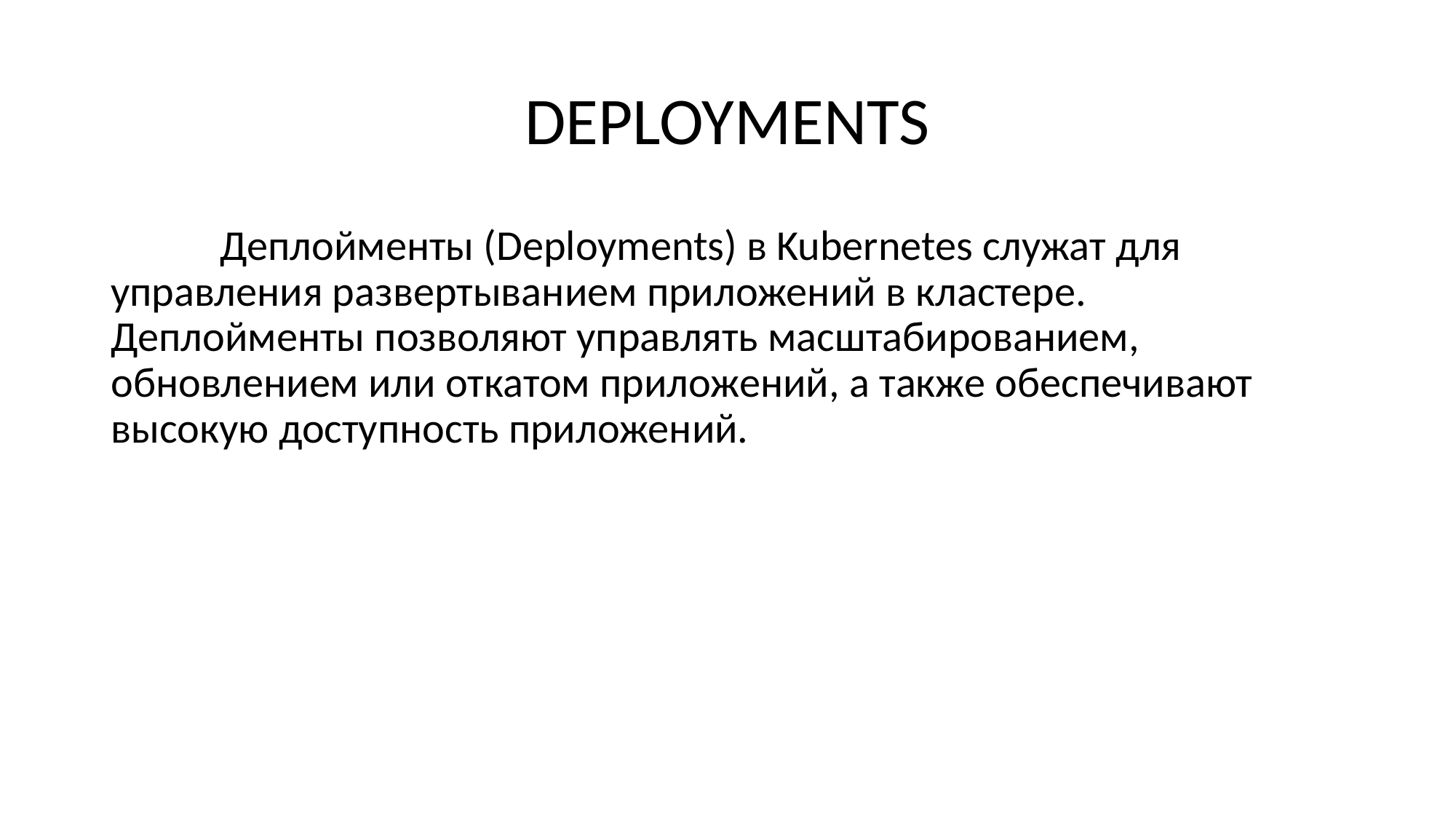

# Deployments
	Деплойменты (Deployments) в Kubernetes служат для управления развертыванием приложений в кластере. Деплойменты позволяют управлять масштабированием, обновлением или откатом приложений, а также обеспечивают высокую доступность приложений.